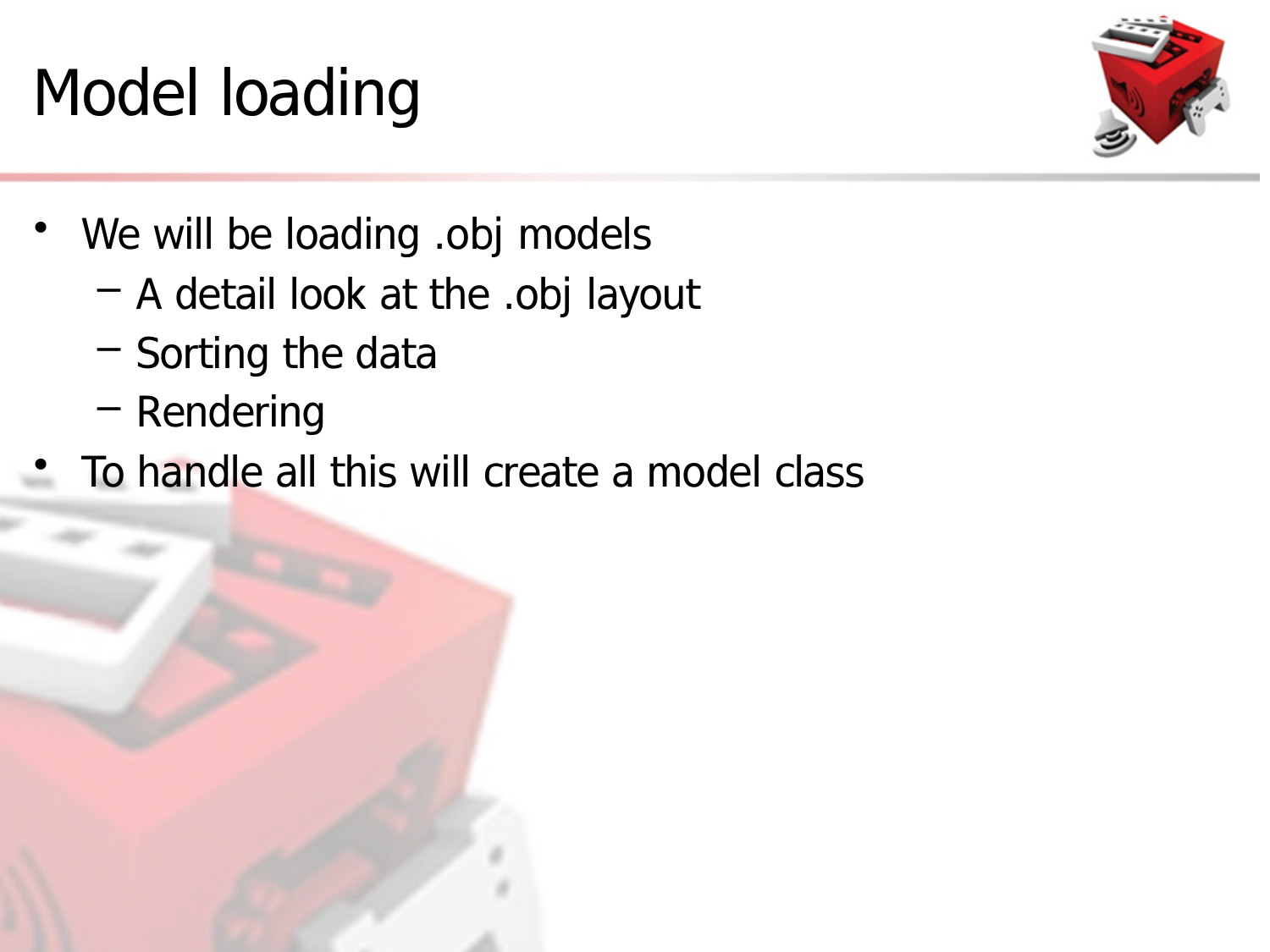

# Model loading
We will be loading .obj models
A detail look at the .obj layout
Sorting the data
Rendering
To handle all this will create a model class